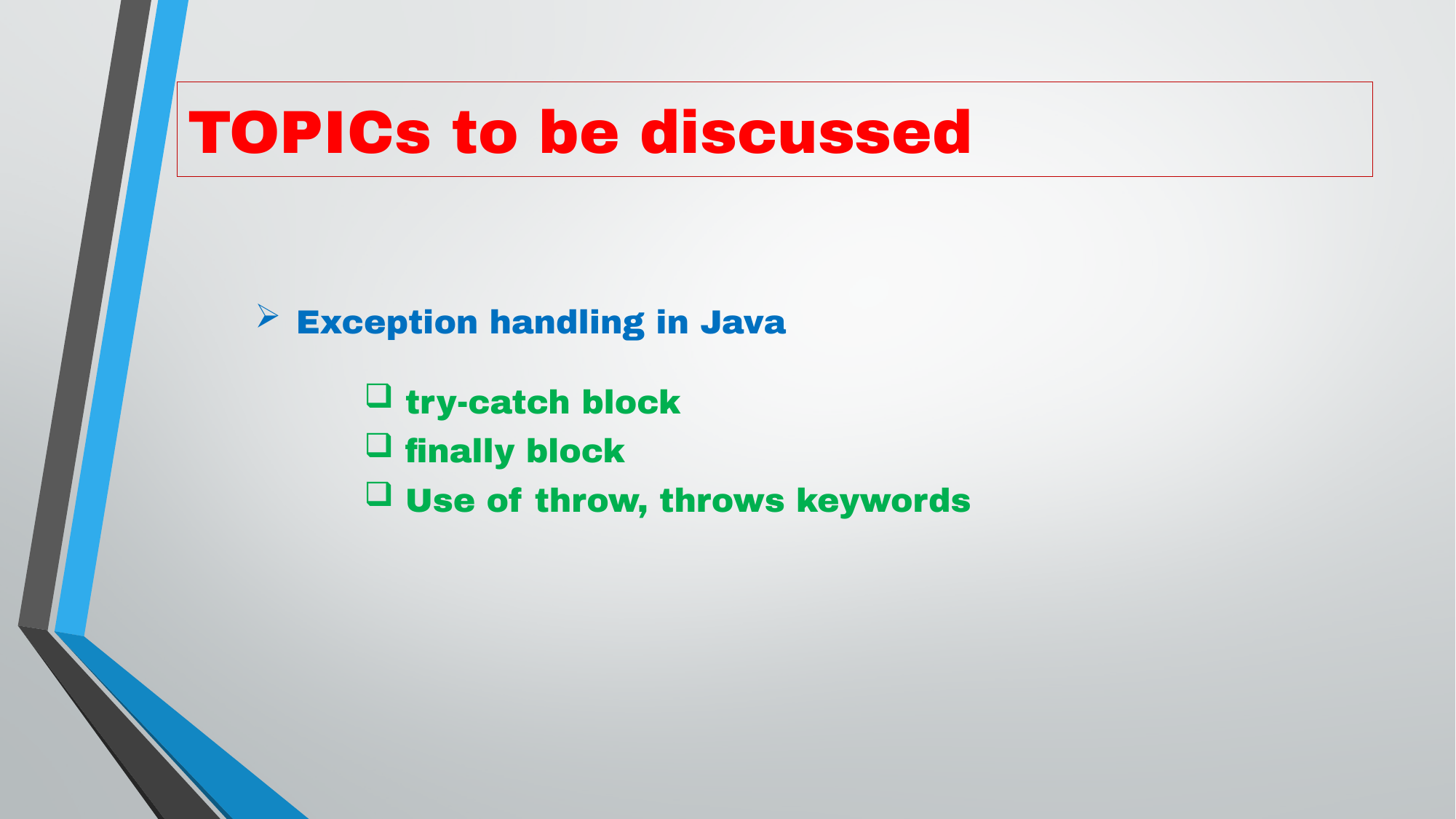

# TOPICs to be discussed
Exception handling in Java

try-catch block
finally block
Use of throw, throws keywords